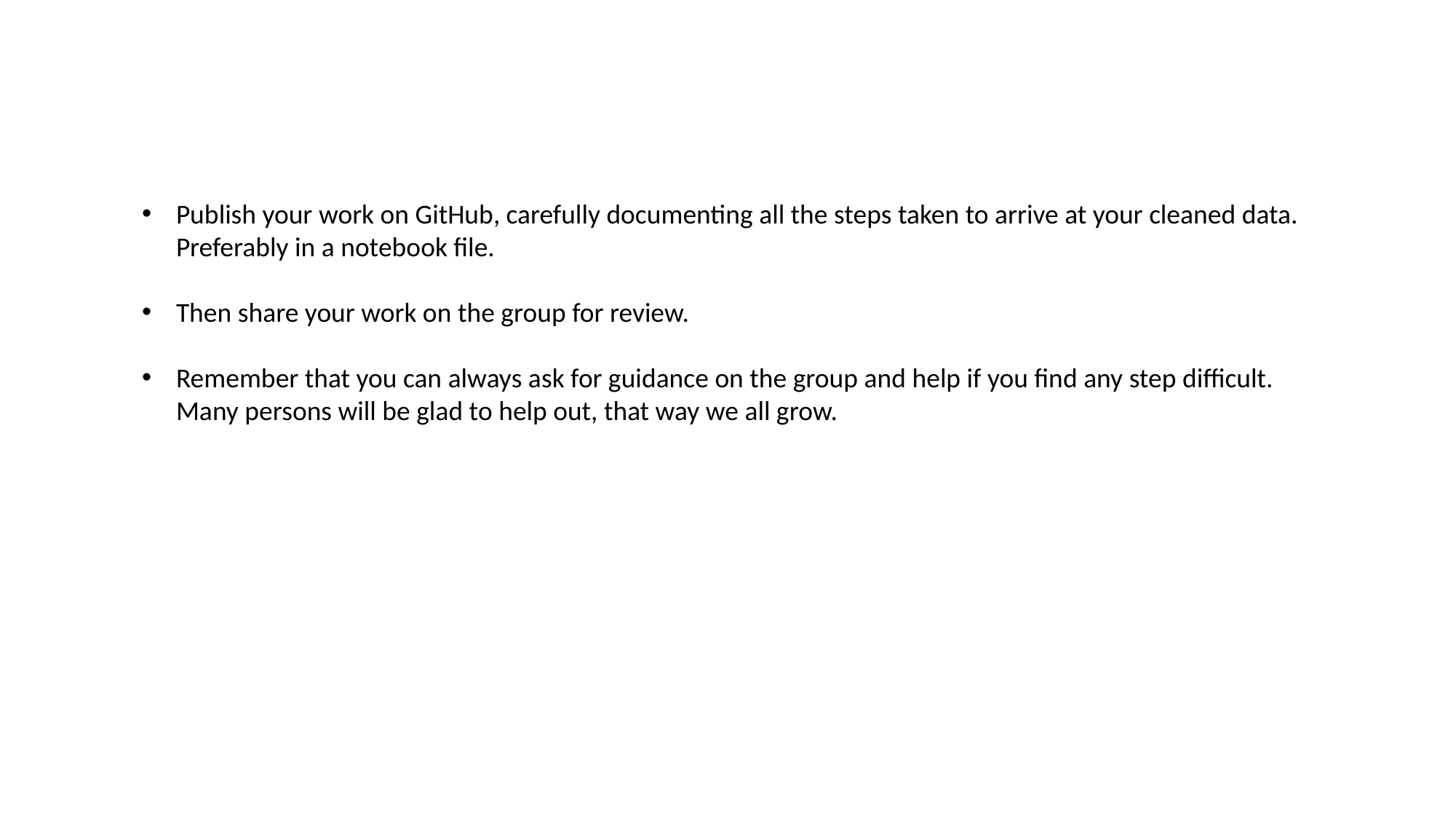

Publish your work on GitHub, carefully documenting all the steps taken to arrive at your cleaned data. Preferably in a notebook file.

Then share your work on the group for review.

Remember that you can always ask for guidance on the group and help if you find any step difficult. Many persons will be glad to help out, that way we all grow.